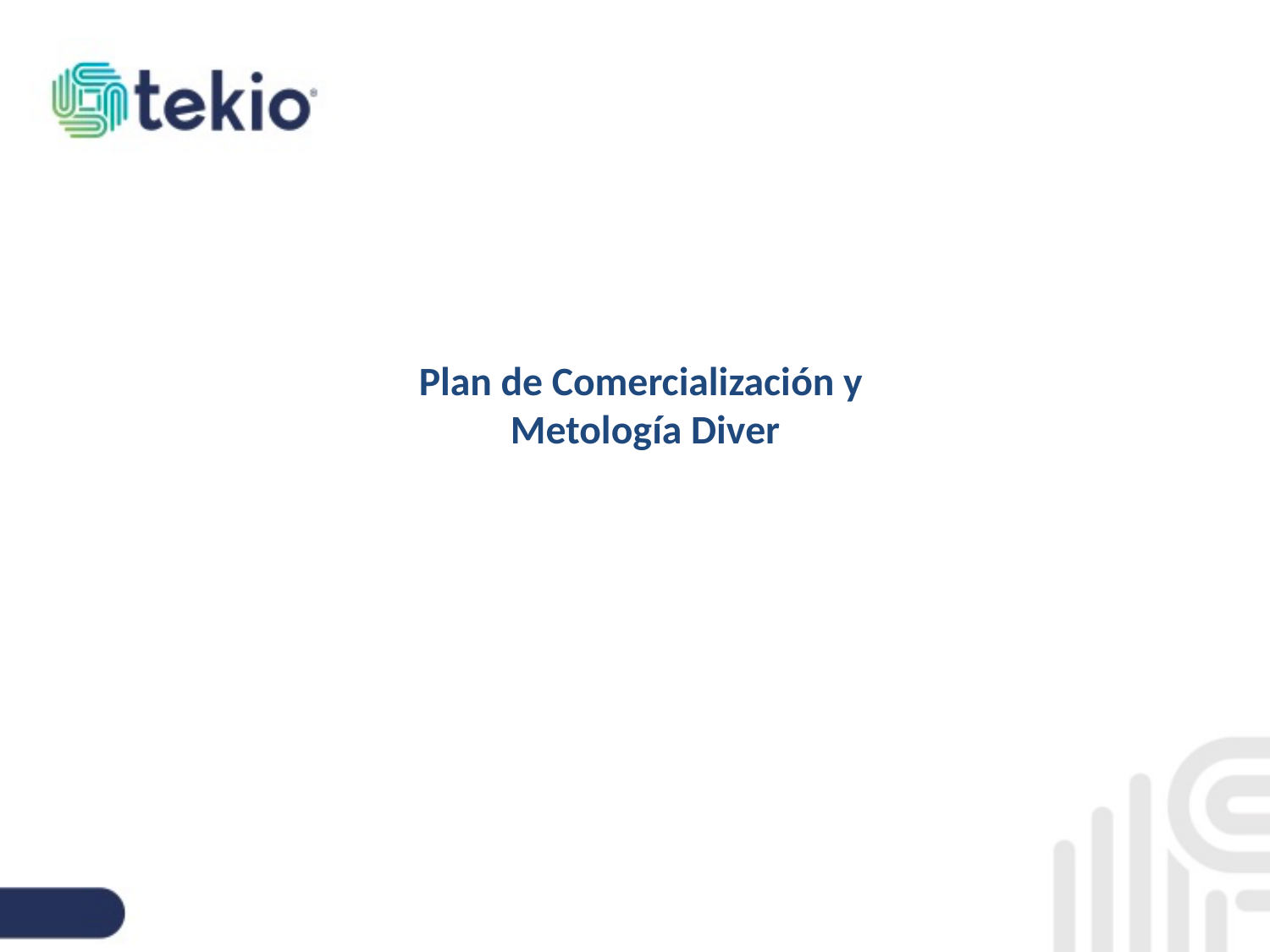

# Plan de Comercialización y Metología Diver